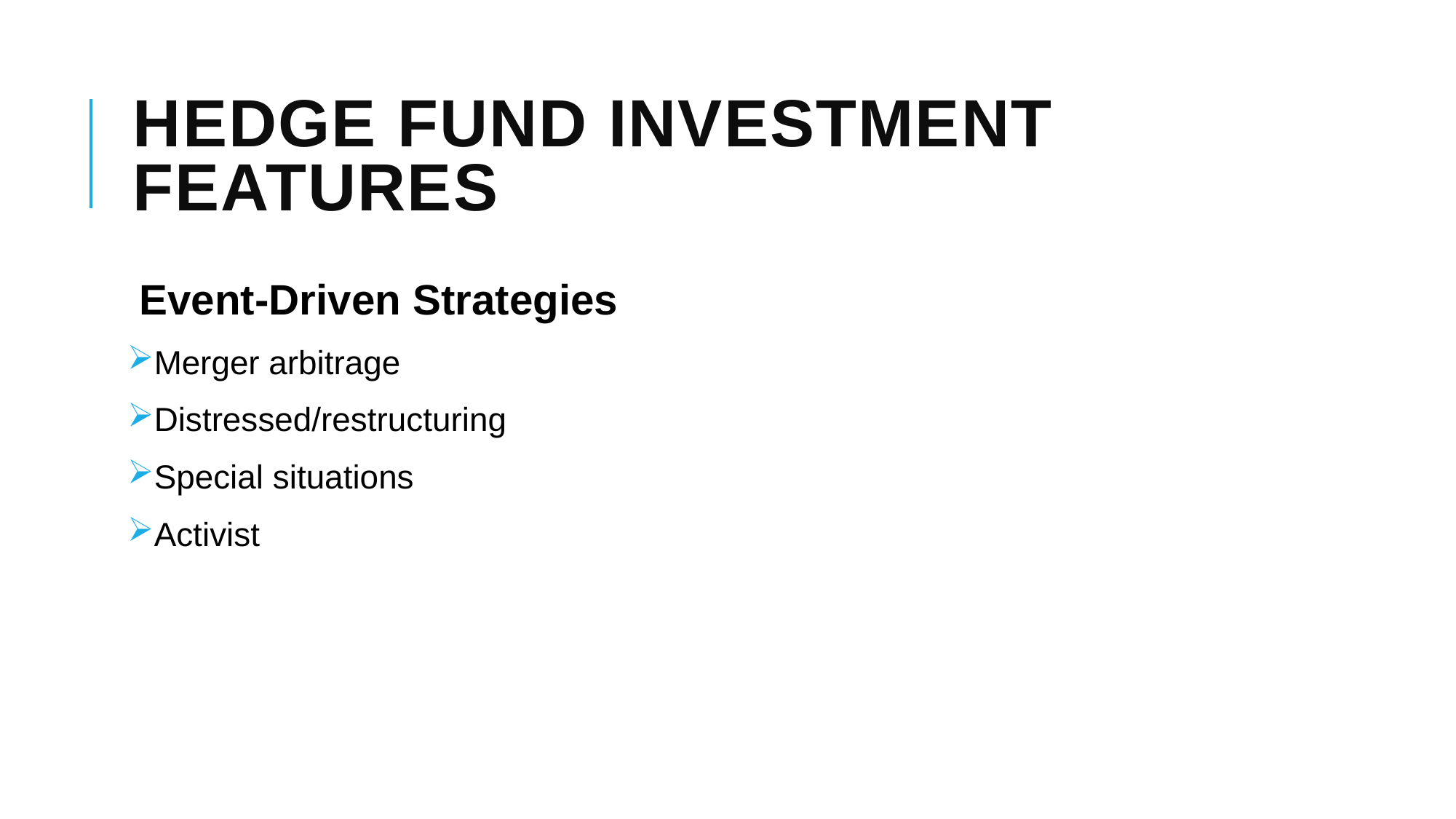

# HEDGE FUND INVESTMENT FEATURES
Event-Driven Strategies
Merger arbitrage
Distressed/restructuring
Special situations
Activist